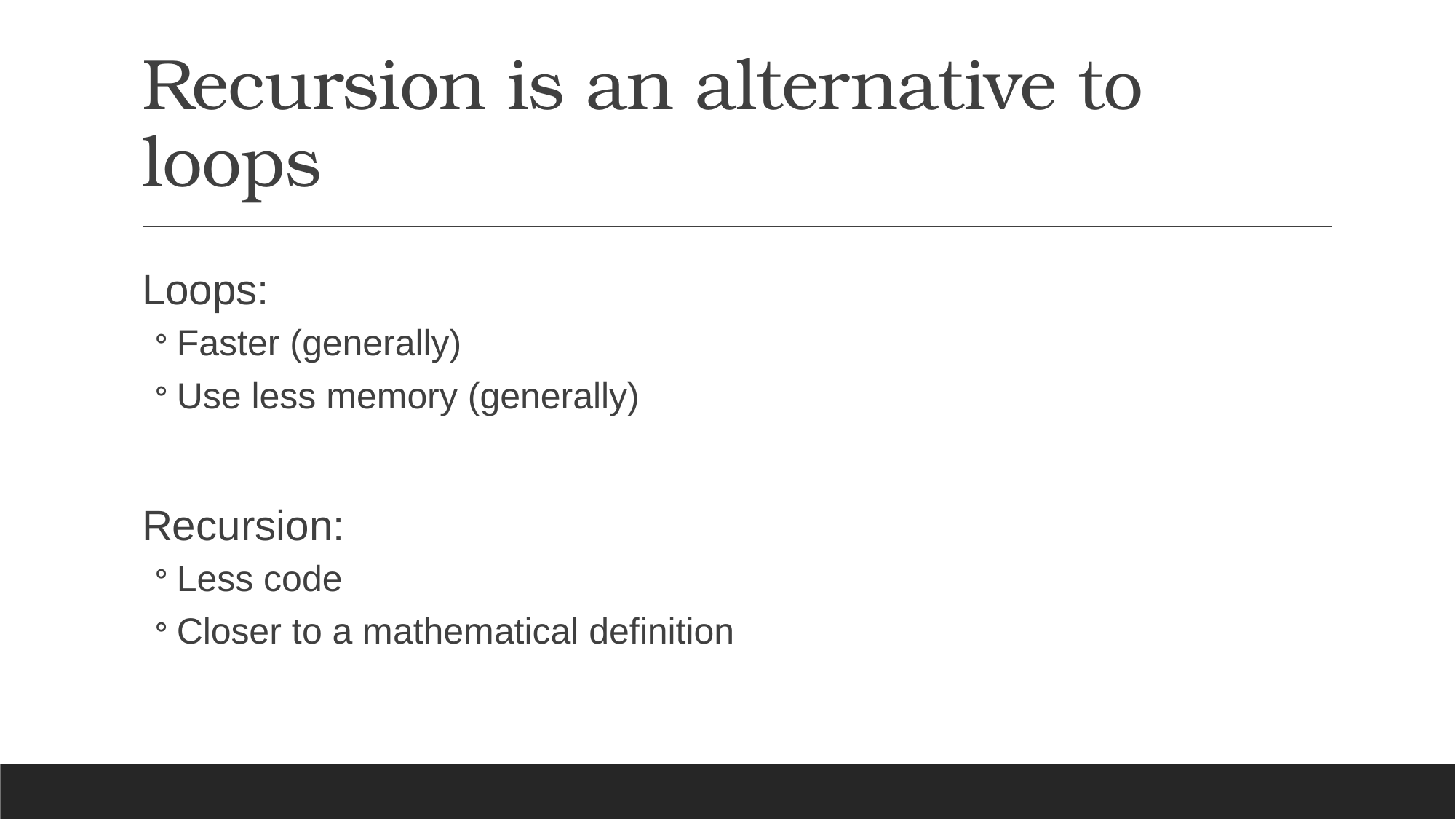

# Recursion is an alternative to loops
Loops:
Faster (generally)
Use less memory (generally)

Recursion:
Less code
Closer to a mathematical definition